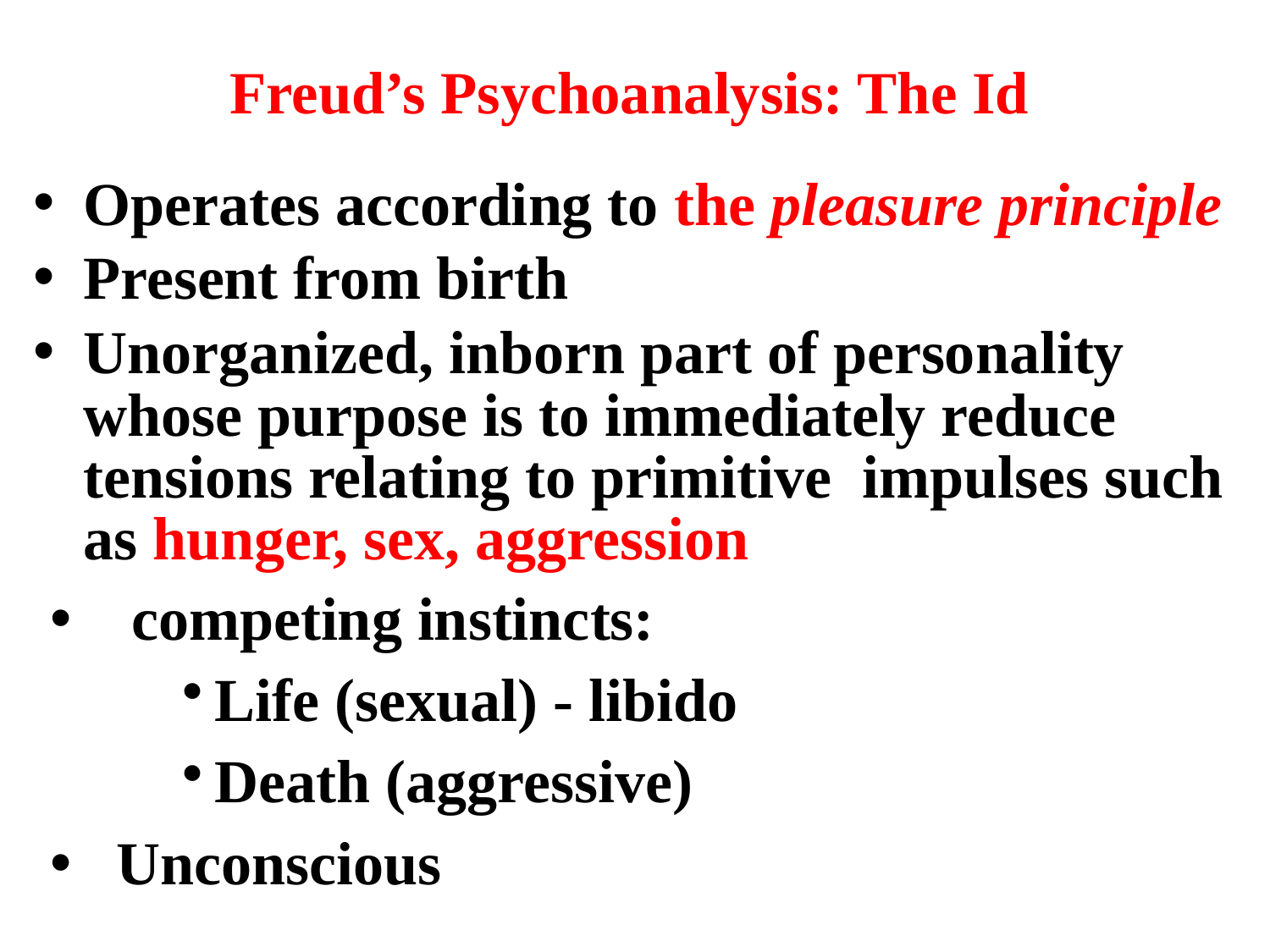

# Freud’s Psychoanalysis: The Id
Operates according to the pleasure principle
Present from birth
Unorganized, inborn part of personality whose purpose is to immediately reduce tensions relating to primitive  impulses such as hunger, sex, aggression
 competing instincts:
Life (sexual) - libido
Death (aggressive)
Unconscious